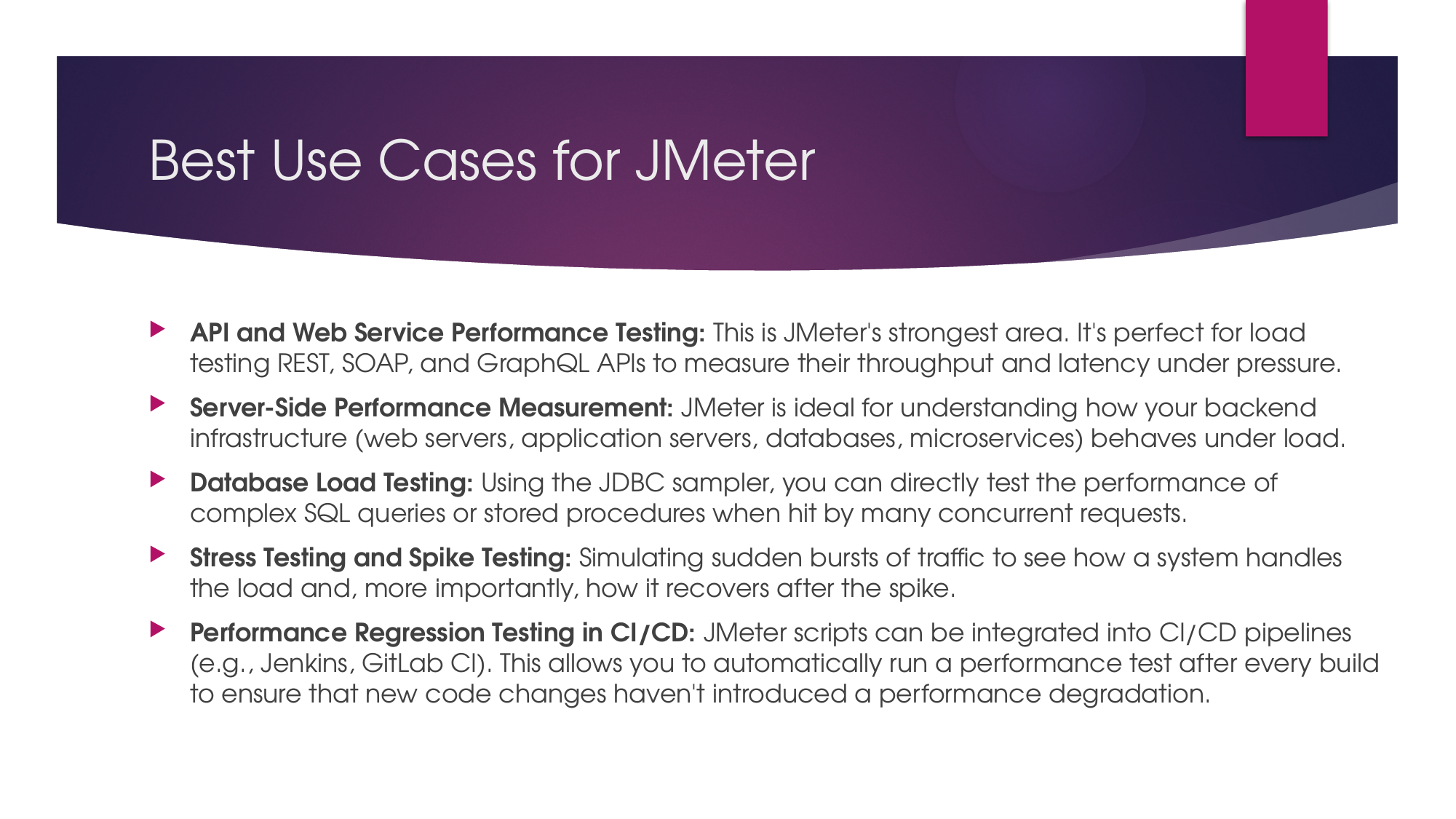

# Best Use Cases for JMeter
API and Web Service Performance Testing: This is JMeter's strongest area. It's perfect for load testing REST, SOAP, and GraphQL APIs to measure their throughput and latency under pressure.
Server-Side Performance Measurement: JMeter is ideal for understanding how your backend infrastructure (web servers, application servers, databases, microservices) behaves under load.
Database Load Testing: Using the JDBC sampler, you can directly test the performance of complex SQL queries or stored procedures when hit by many concurrent requests.
Stress Testing and Spike Testing: Simulating sudden bursts of traffic to see how a system handles the load and, more importantly, how it recovers after the spike.
Performance Regression Testing in CI/CD: JMeter scripts can be integrated into CI/CD pipelines (e.g., Jenkins, GitLab CI). This allows you to automatically run a performance test after every build to ensure that new code changes haven't introduced a performance degradation.